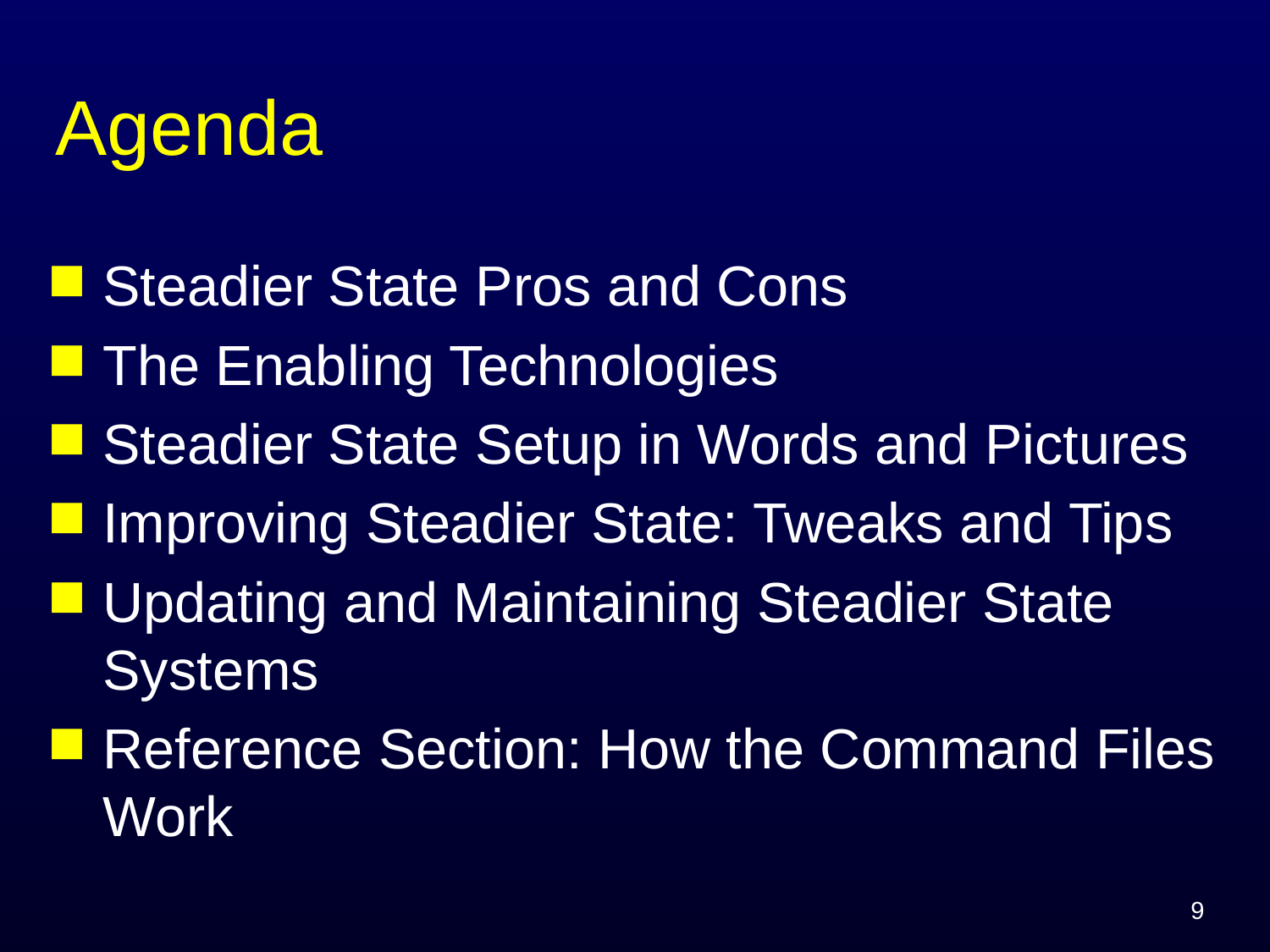

# Agenda
Steadier State Pros and Cons
The Enabling Technologies
Steadier State Setup in Words and Pictures
Improving Steadier State: Tweaks and Tips
Updating and Maintaining Steadier State Systems
Reference Section: How the Command Files Work
9